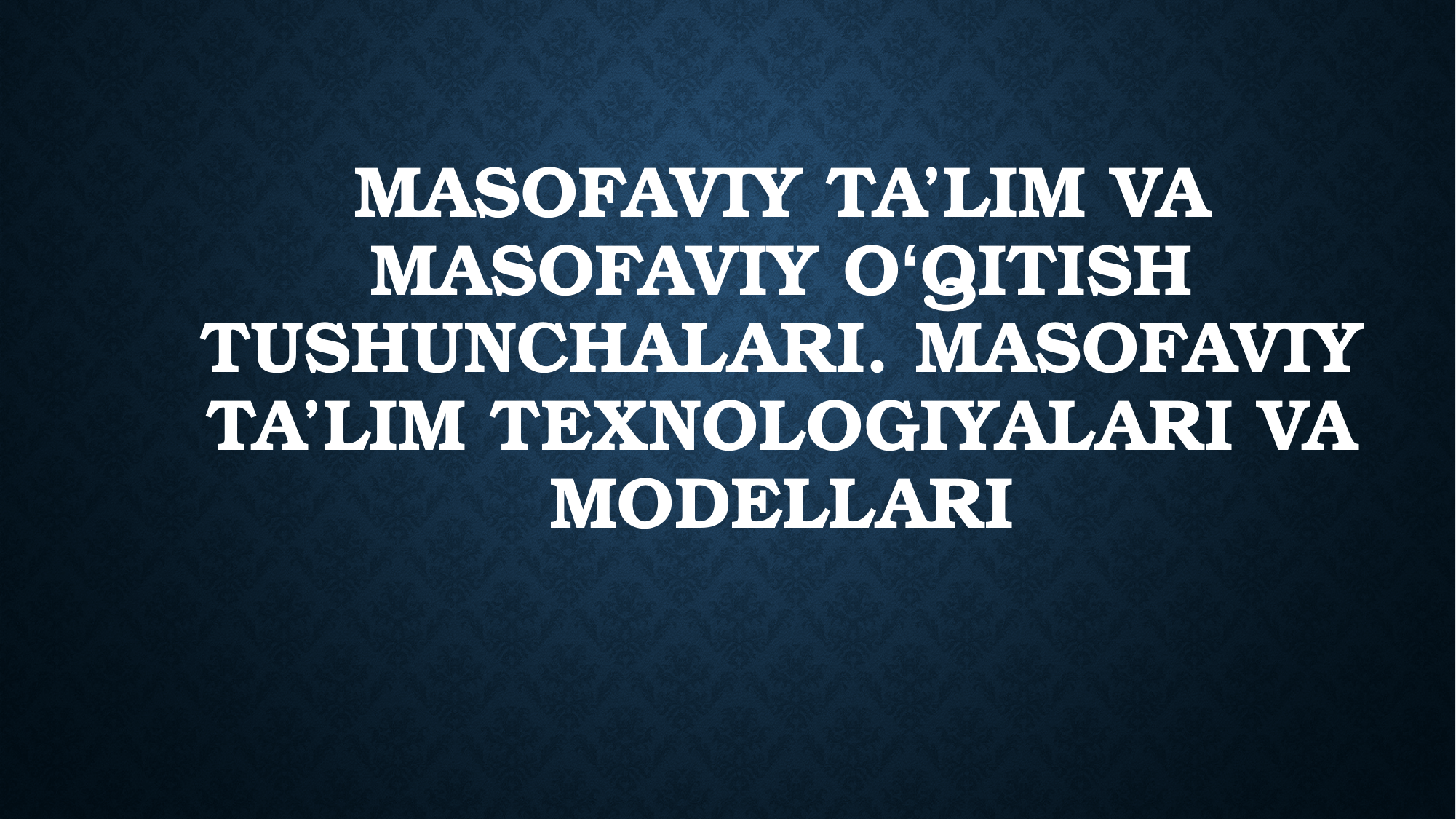

# MASOFAVIY TA’LIM VA MASOFAVIY OʻQITISH TUSHUNCHALARI. MASOFAVIY TA’LIM TEXNOLOGIYALARI VA MODELLARI